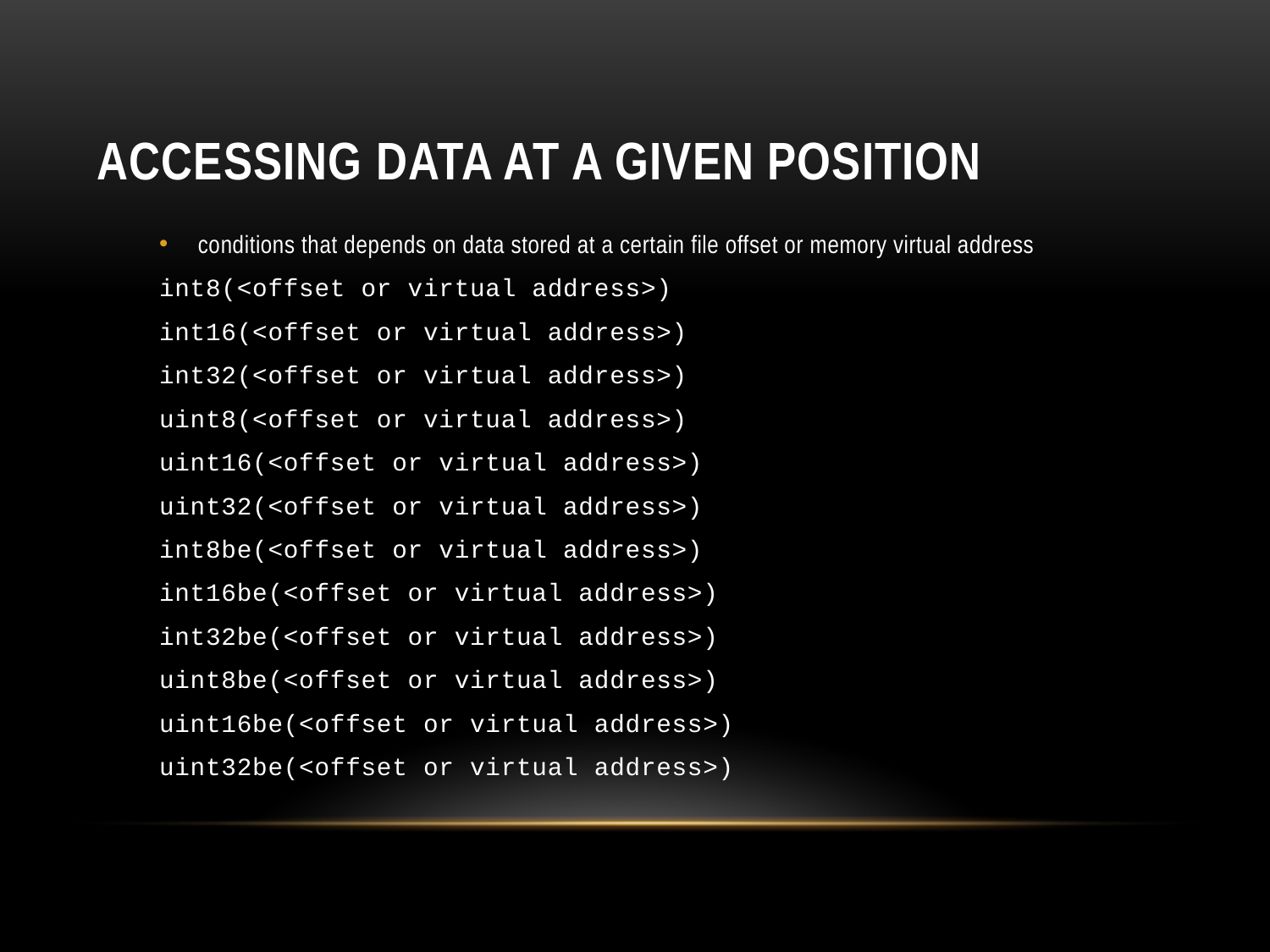

# Accessing data at a given position
conditions that depends on data stored at a certain file offset or memory virtual address
int8(<offset or virtual address>)
int16(<offset or virtual address>)
int32(<offset or virtual address>)
uint8(<offset or virtual address>)
uint16(<offset or virtual address>)
uint32(<offset or virtual address>)
int8be(<offset or virtual address>)
int16be(<offset or virtual address>)
int32be(<offset or virtual address>)
uint8be(<offset or virtual address>)
uint16be(<offset or virtual address>)
uint32be(<offset or virtual address>)